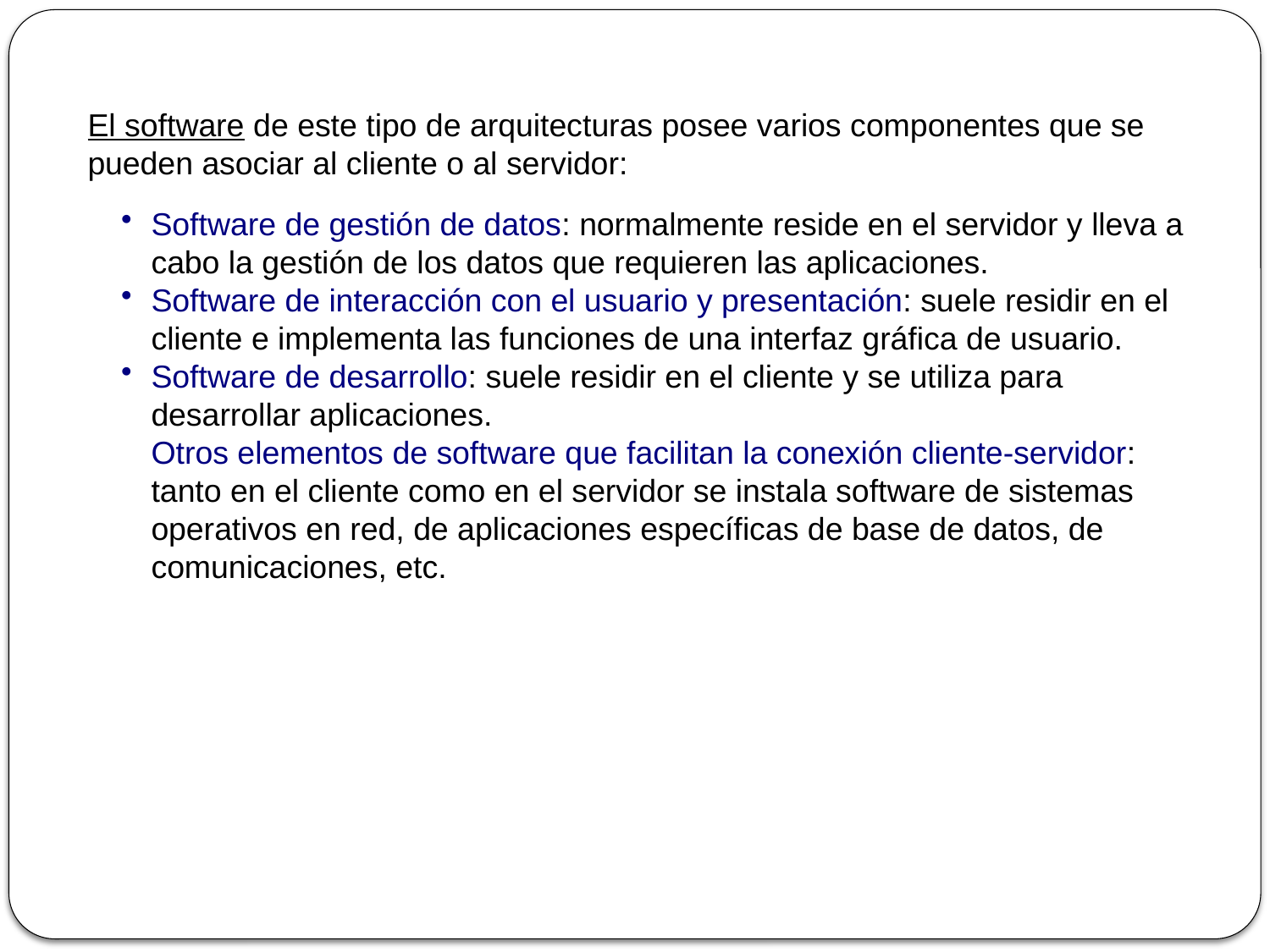

El software de este tipo de arquitecturas posee varios componentes que se pueden asociar al cliente o al servidor:

Software de gestión de datos: normalmente reside en el servidor y lleva a cabo la gestión de los datos que requieren las aplicaciones.
Software de interacción con el usuario y presentación: suele residir en el cliente e implementa las funciones de una interfaz gráfica de usuario.
Software de desarrollo: suele residir en el cliente y se utiliza para desarrollar aplicaciones.
Otros elementos de software que facilitan la conexión cliente-servidor: tanto en el cliente como en el servidor se instala software de sistemas operativos en red, de aplicaciones específicas de base de datos, de comunicaciones, etc.